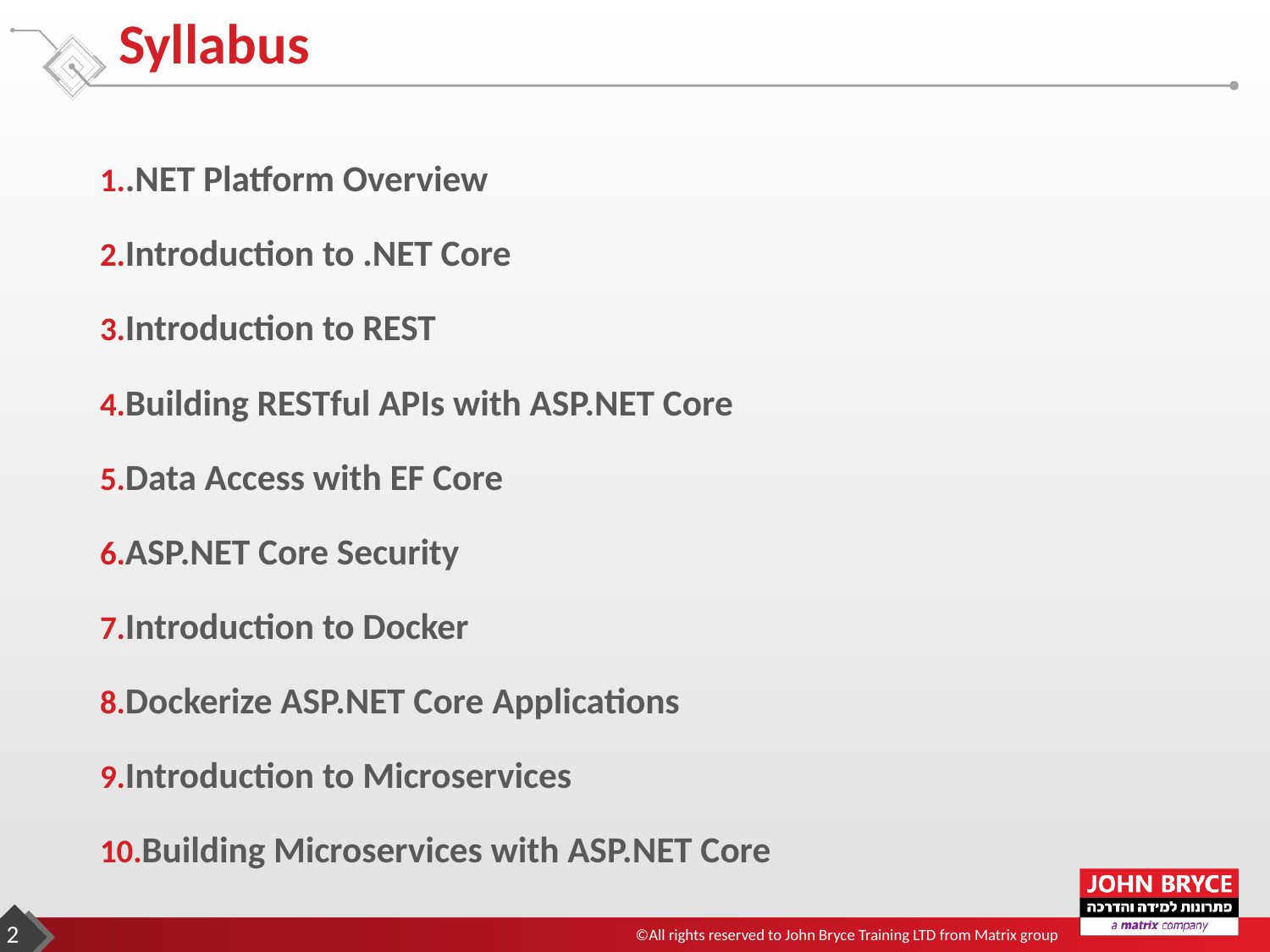

# Syllabus
.NET Platform Overview
Introduction to .NET Core
Introduction to REST
Building RESTful APIs with ASP.NET Core
Data Access with EF Core
ASP.NET Core Security
Introduction to Docker
Dockerize ASP.NET Core Applications
Introduction to Microservices
Building Microservices with ASP.NET Core

2